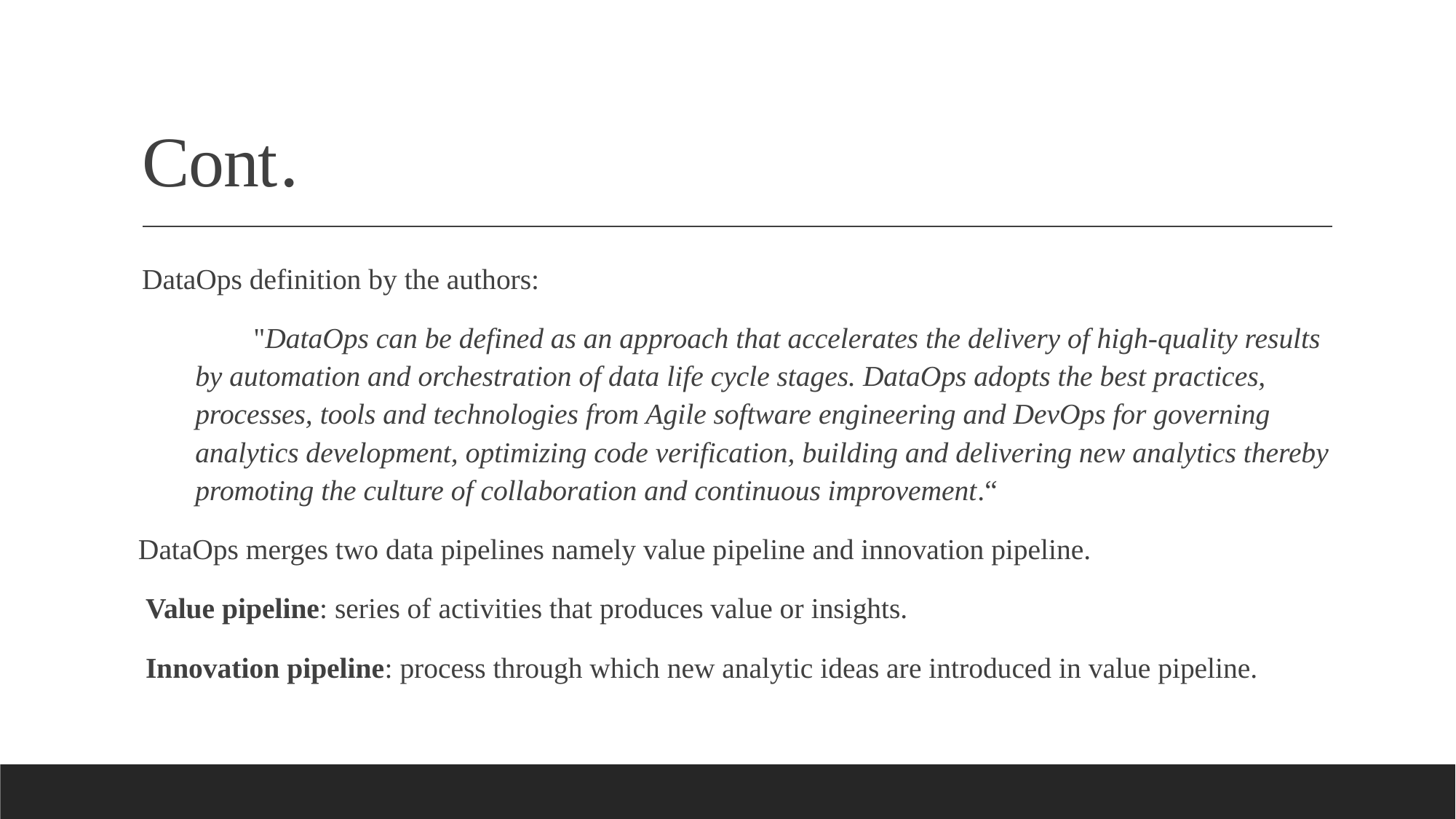

# Cont.
DataOps definition by the authors:
        "DataOps can be defined as an approach that accelerates the delivery of high-quality results by automation and orchestration of data life cycle stages. DataOps adopts the best practices, processes, tools and technologies from Agile software engineering and DevOps for governing analytics development, optimizing code verification, building and delivering new analytics thereby promoting the culture of collaboration and continuous improvement.“
 DataOps merges two data pipelines namely value pipeline and innovation pipeline.
  Value pipeline: series of activities that produces value or insights.
  Innovation pipeline: process through which new analytic ideas are introduced in value pipeline.